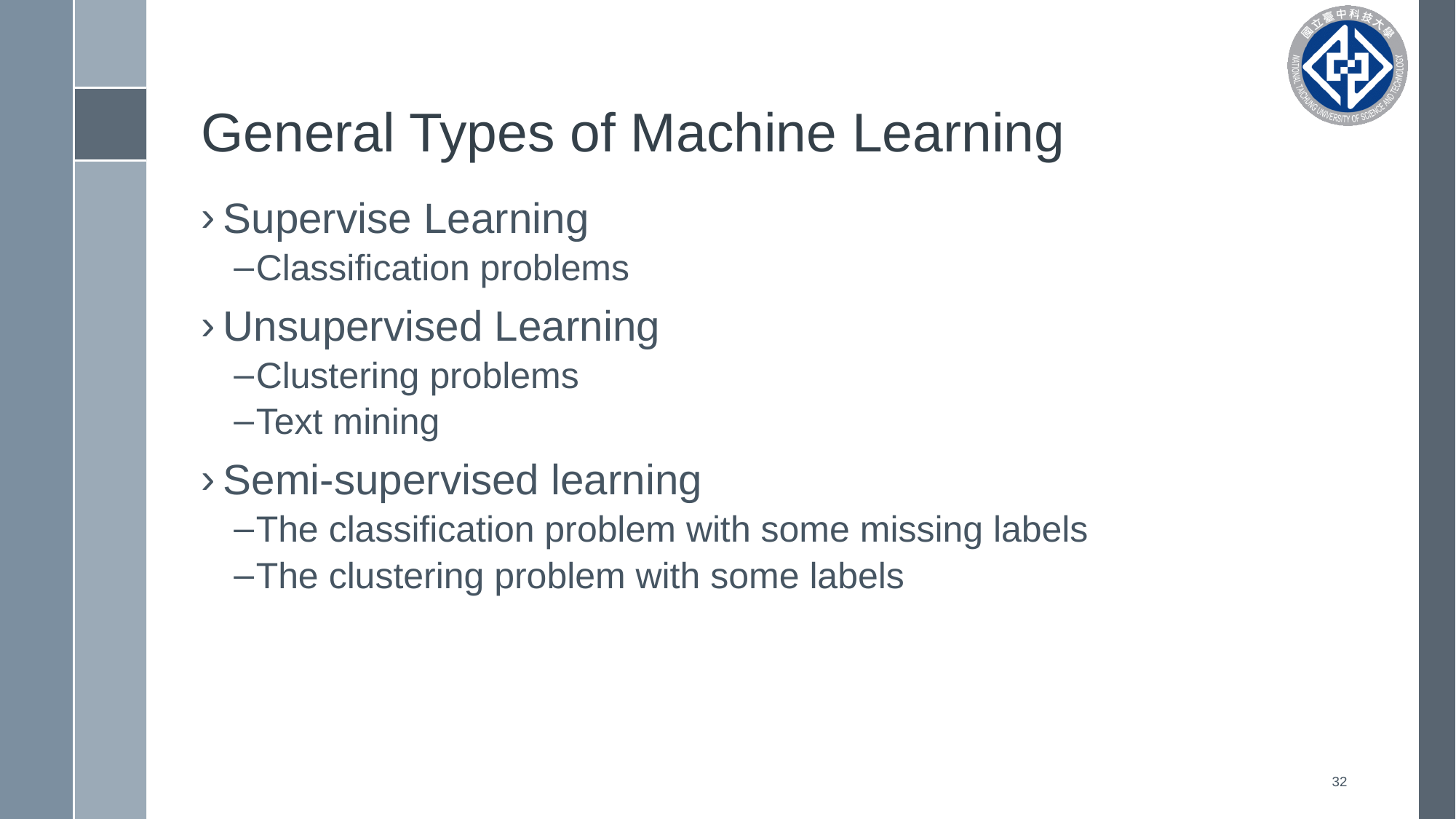

# General Types of Machine Learning
Supervise Learning
Classification problems
Unsupervised Learning
Clustering problems
Text mining
Semi-supervised learning
The classification problem with some missing labels
The clustering problem with some labels
32